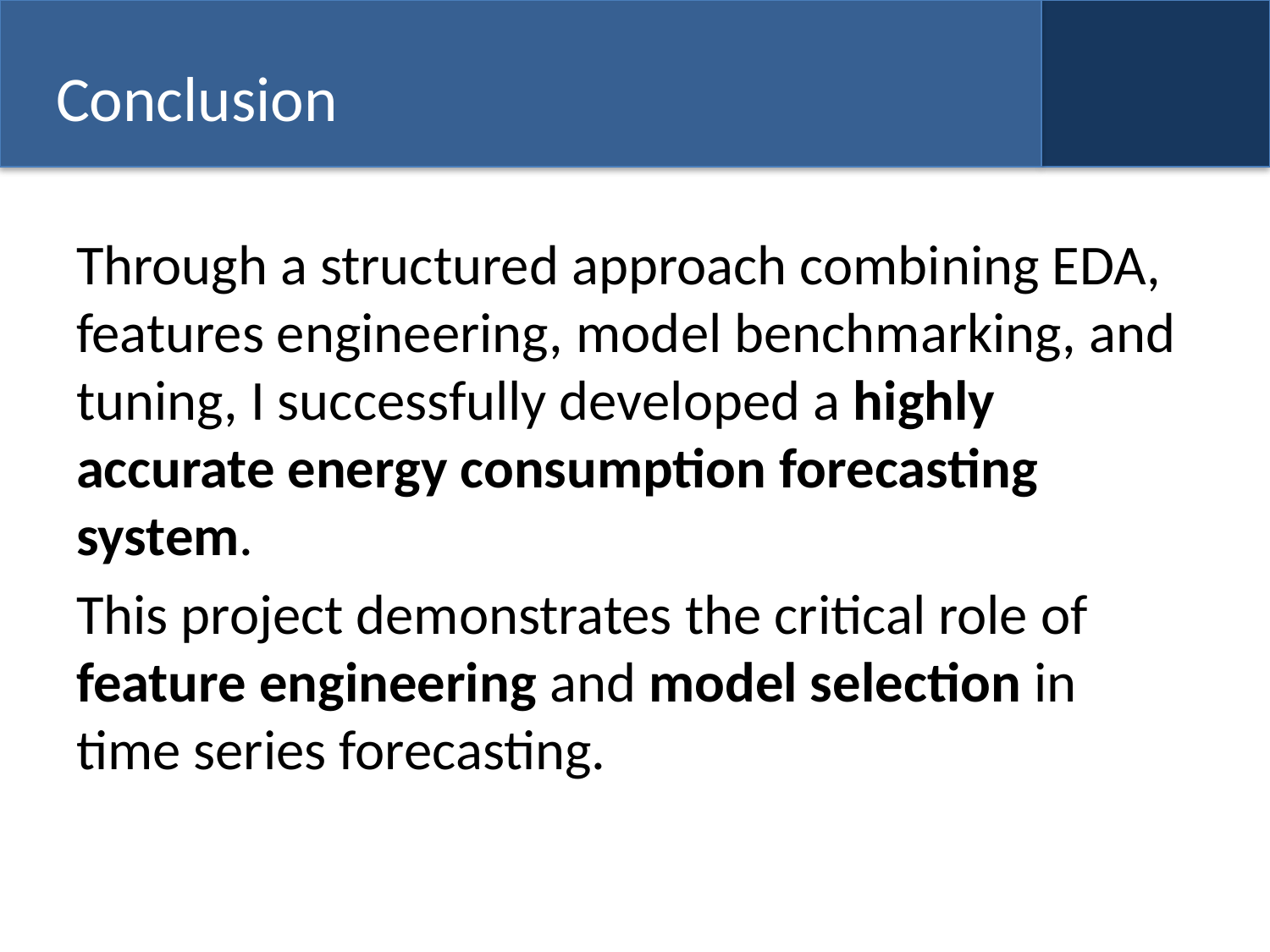

# Conclusion
Through a structured approach combining EDA, features engineering, model benchmarking, and tuning, I successfully developed a highly accurate energy consumption forecasting system.
This project demonstrates the critical role of feature engineering and model selection in time series forecasting.